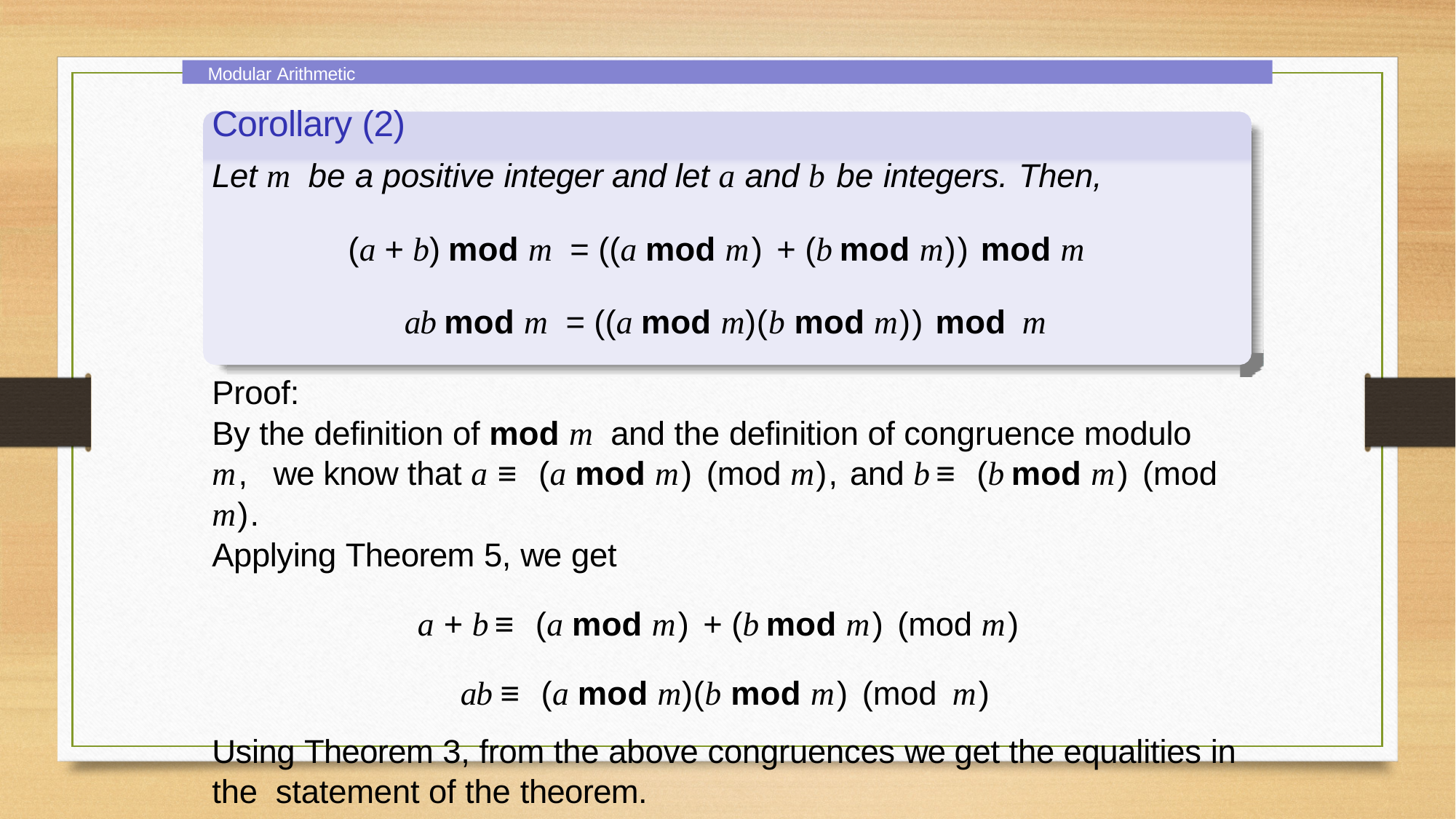

Modular Arithmetic
Corollary (2)
Let m be a positive integer and let a and b be integers. Then,
(a + b) mod m = ((a mod m) + (b mod m)) mod m  ab mod m = ((a mod m)(b mod m)) mod m
Proof:
By the definition of mod m and the definition of congruence modulo m,  we know that a ≡ (a mod m) (mod m), and b ≡ (b mod m) (mod m).
Applying Theorem 5, we get
a + b ≡ (a mod m) + (b mod m) (mod m)  ab ≡ (a mod m)(b mod m) (mod m)
Using Theorem 3, from the above congruences we get the equalities in the  statement of the theorem.